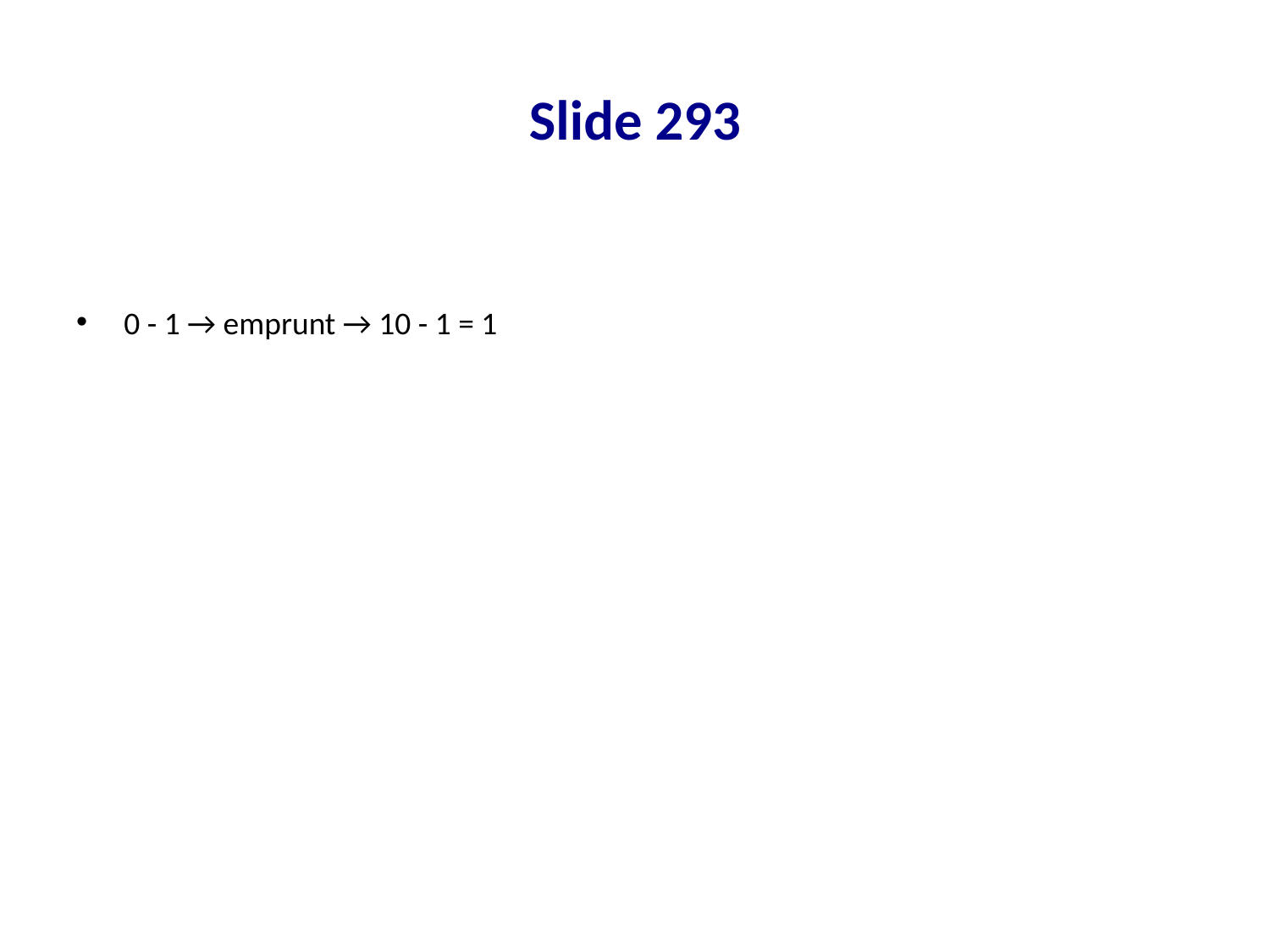

# Slide 293

0 - 1 → emprunt → 10 - 1 = 1